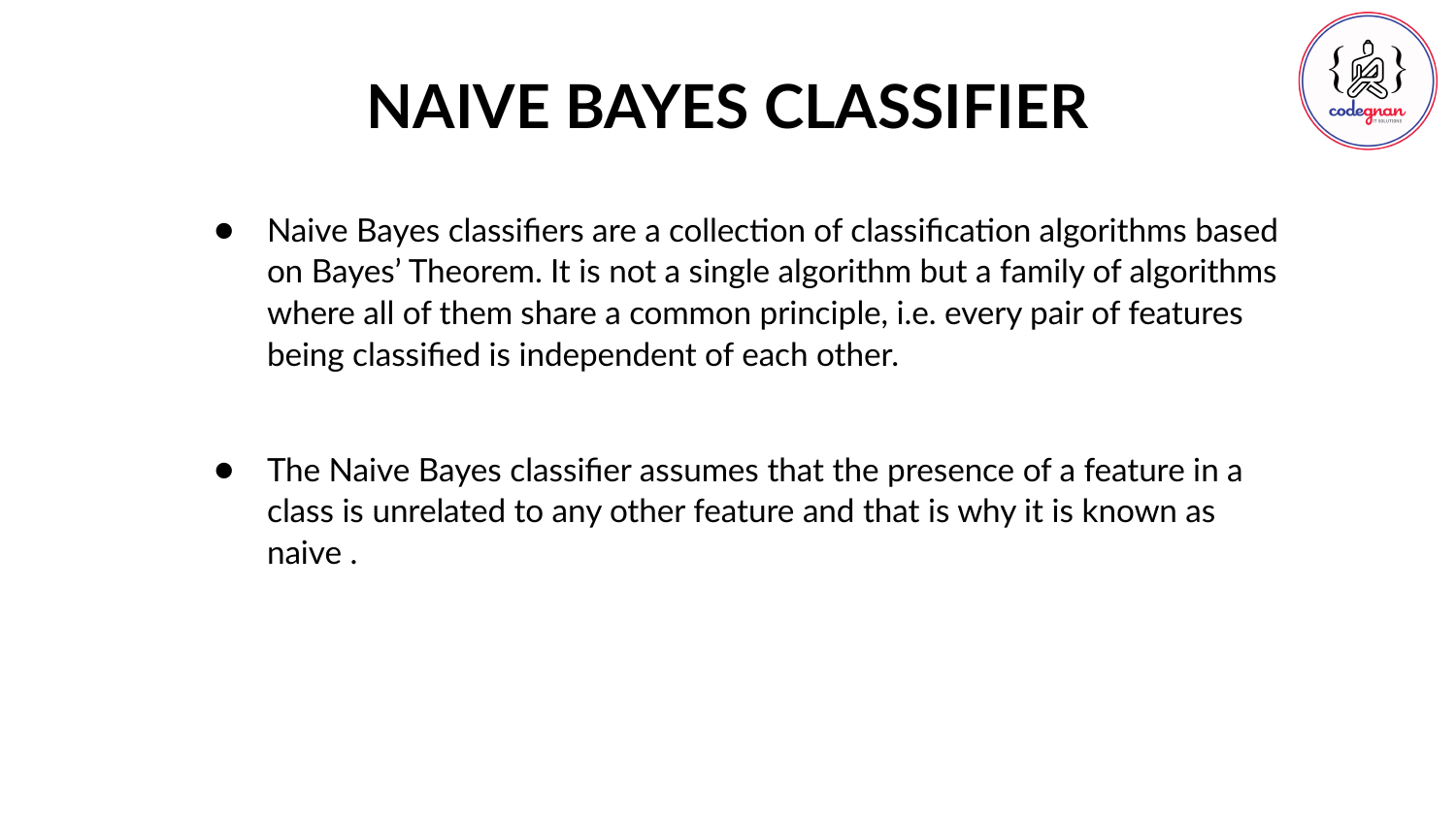

NAIVE BAYES CLASSIFIER
Naive Bayes classifiers are a collection of classification algorithms based on Bayes’ Theorem. It is not a single algorithm but a family of algorithms where all of them share a common principle, i.e. every pair of features being classified is independent of each other.

The Naive Bayes classifier assumes that the presence of a feature in a class is unrelated to any other feature and that is why it is known as naive .